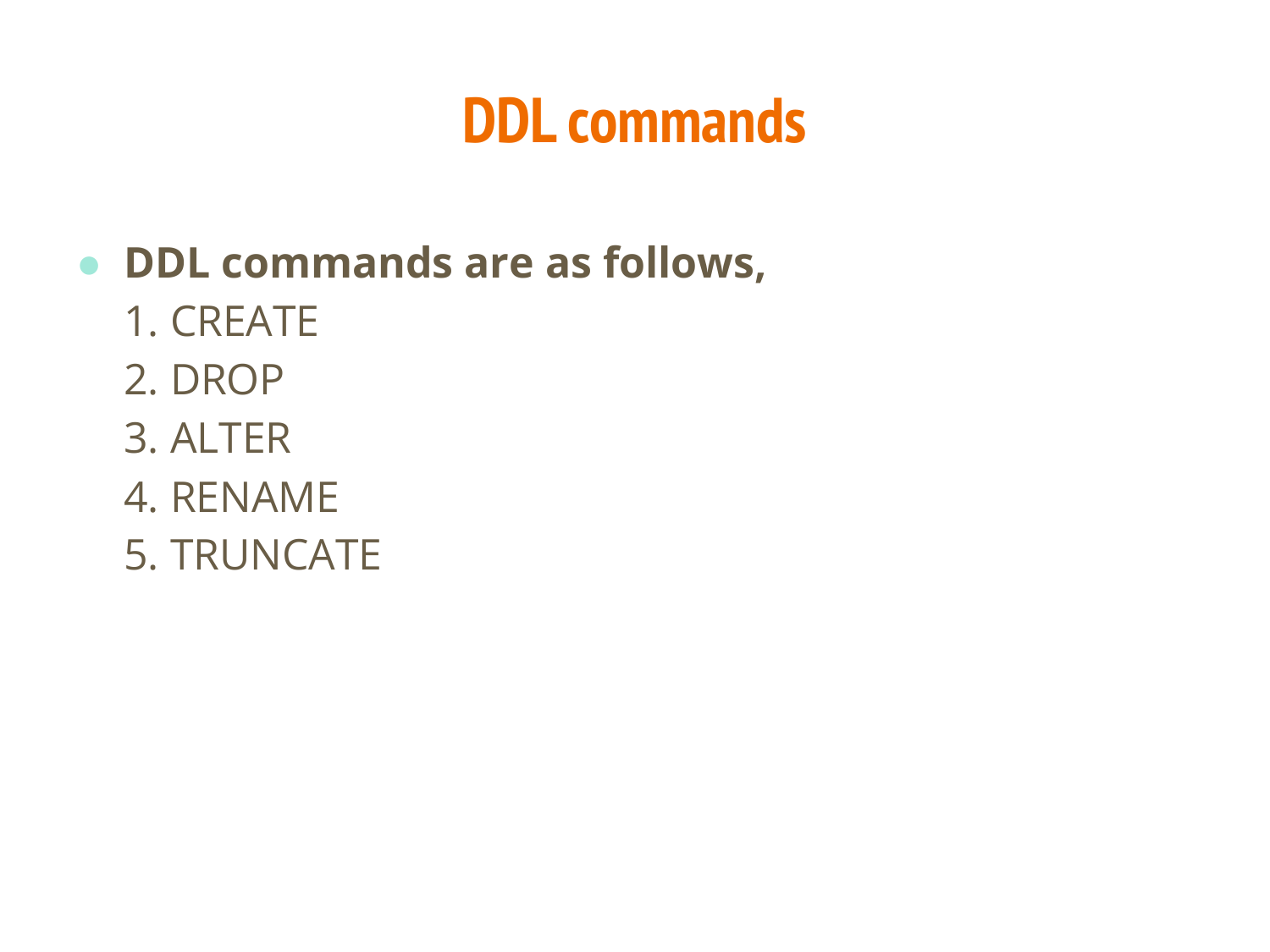

# DDL commands
DDL commands are as follows,
1. CREATE
2. DROP
3. ALTER
4. RENAME
5. TRUNCATE